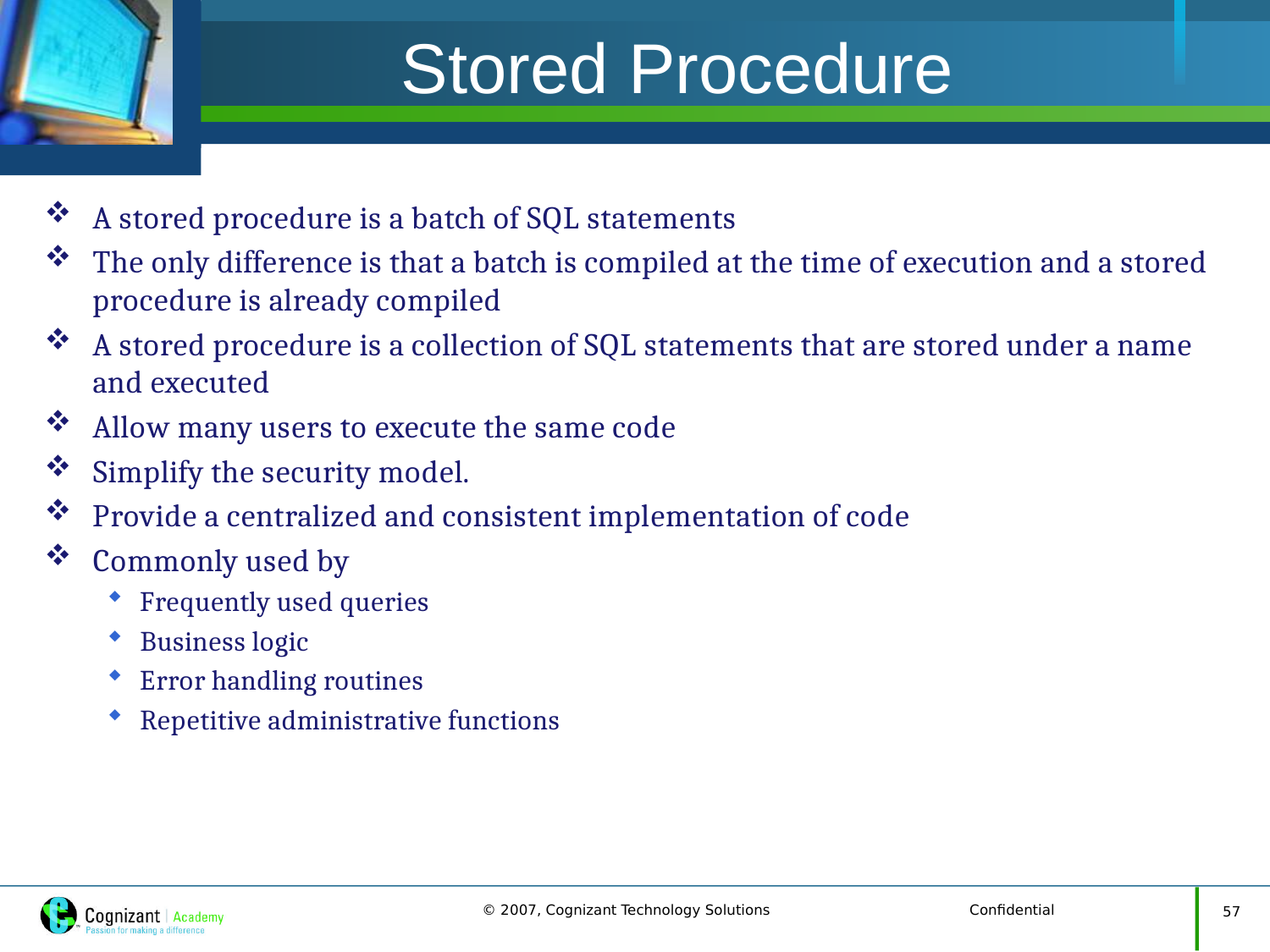

# Stored Procedure
A stored procedure is a batch of SQL statements
The only difference is that a batch is compiled at the time of execution and a stored procedure is already compiled
A stored procedure is a collection of SQL statements that are stored under a name and executed
Allow many users to execute the same code
Simplify the security model.
Provide a centralized and consistent implementation of code
Commonly used by
Frequently used queries
Business logic
Error handling routines
Repetitive administrative functions
57